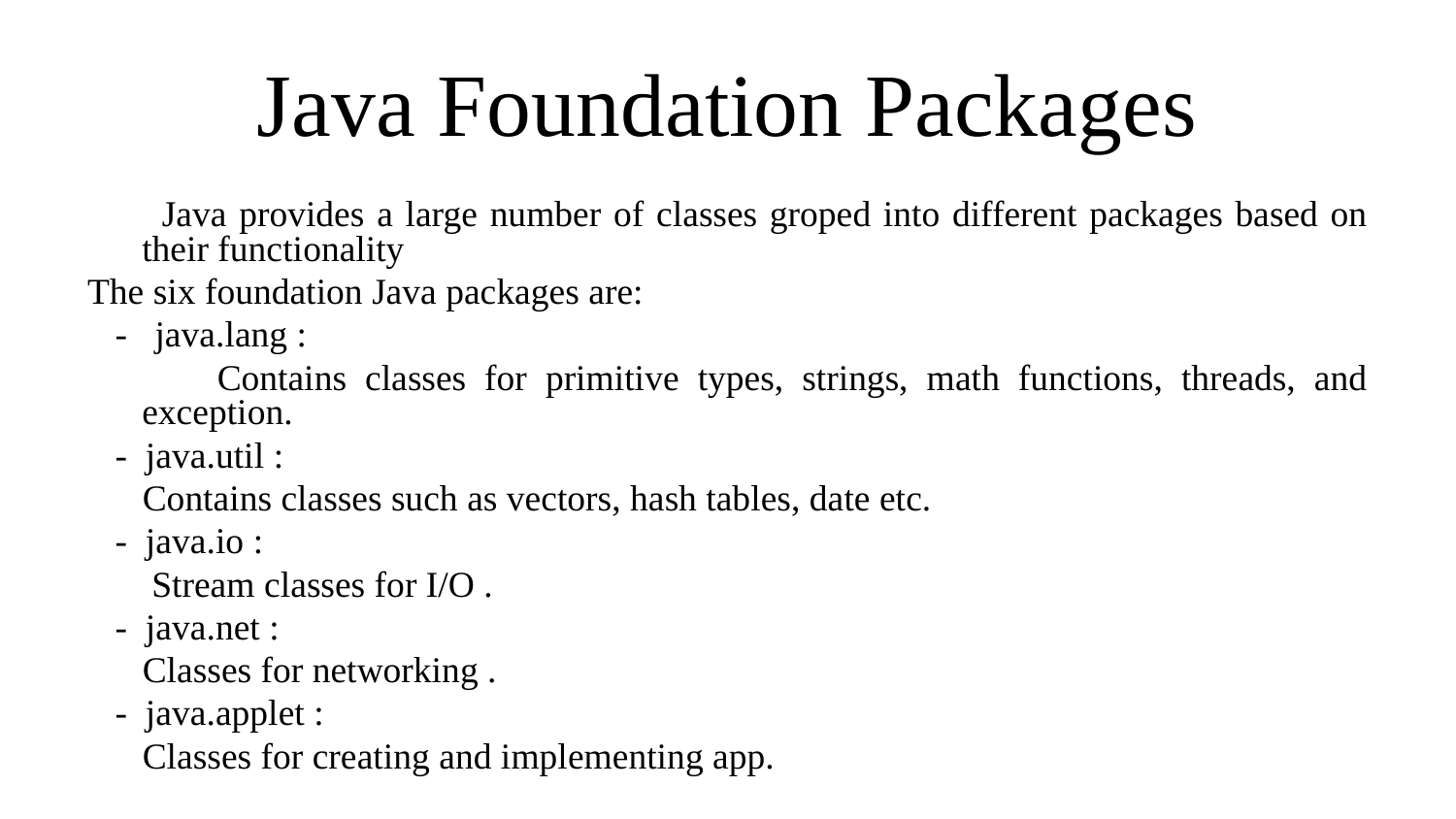

Java Foundation Packages
      Java provides a large number of classes groped into different packages based on their functionality
The six foundation Java packages are:
   -   java.lang :
       Contains classes for primitive types, strings, math functions, threads, and exception.
   -  java.util :
      Contains classes such as vectors, hash tables, date etc.
   -  java.io :
       Stream classes for I/O .
   -  java.net :
      Classes for networking .
   -  java.applet :
      Classes for creating and implementing app.